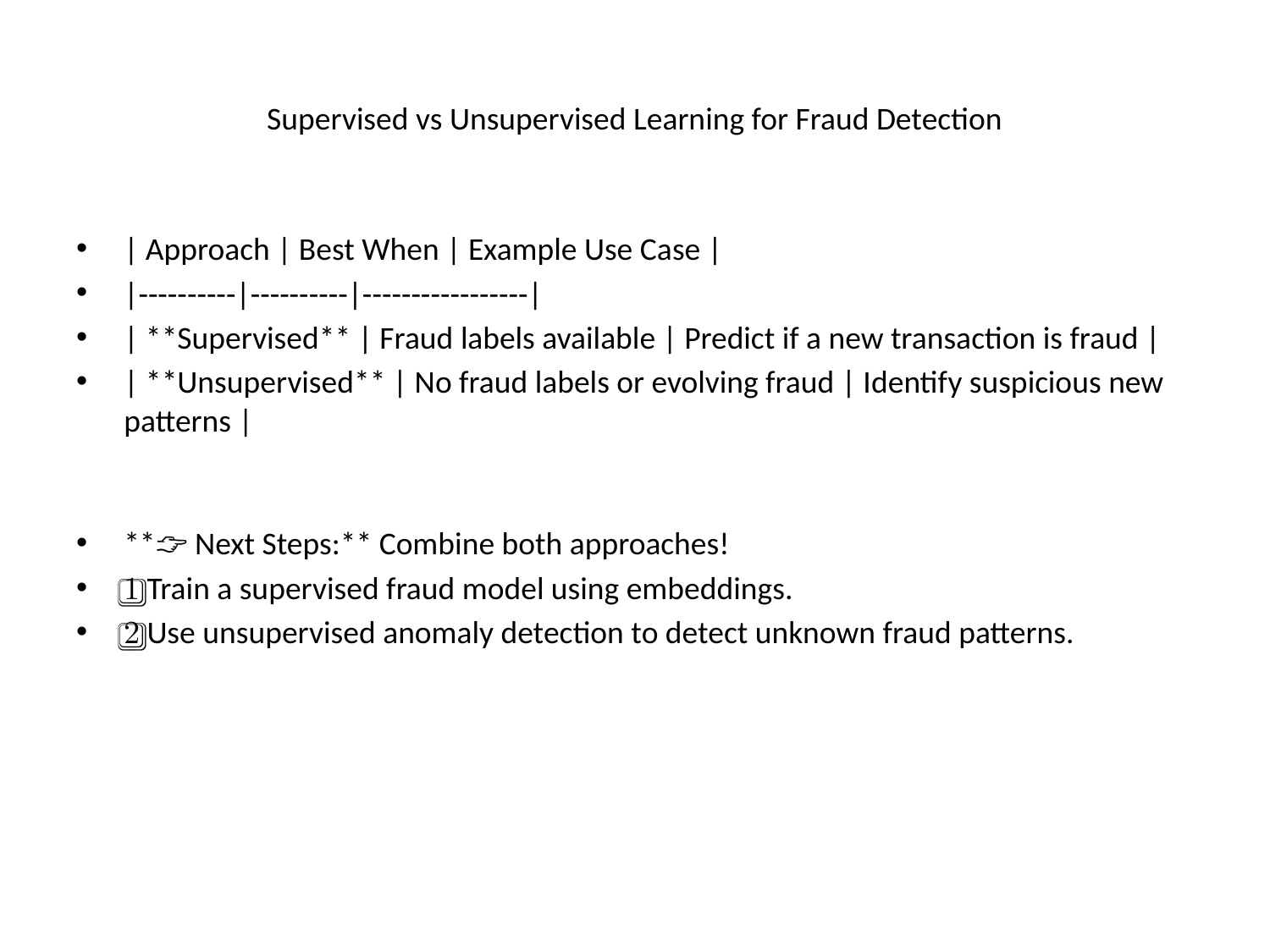

# Supervised vs Unsupervised Learning for Fraud Detection
| Approach | Best When | Example Use Case |
|----------|----------|-----------------|
| **Supervised** | Fraud labels available | Predict if a new transaction is fraud |
| **Unsupervised** | No fraud labels or evolving fraud | Identify suspicious new patterns |

**👉 Next Steps:** Combine both approaches!
1️⃣ Train a supervised fraud model using embeddings.
2️⃣ Use unsupervised anomaly detection to detect unknown fraud patterns.